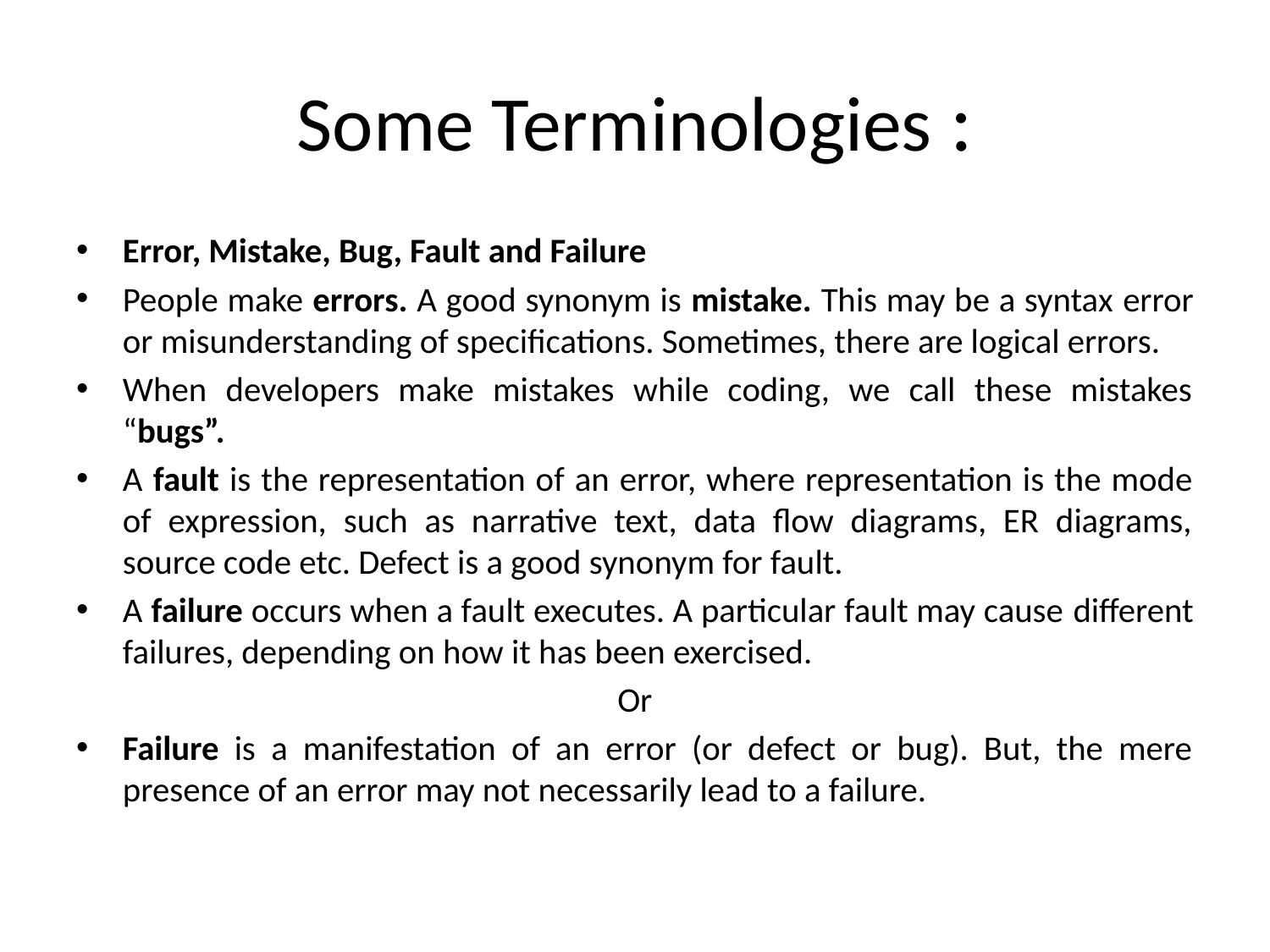

# Some Terminologies :
Error, Mistake, Bug, Fault and Failure
People make errors. A good synonym is mistake. This may be a syntax error or misunderstanding of specifications. Sometimes, there are logical errors.
When developers make mistakes while coding, we call these mistakes “bugs”.
A fault is the representation of an error, where representation is the mode of expression, such as narrative text, data flow diagrams, ER diagrams, source code etc. Defect is a good synonym for fault.
A failure occurs when a fault executes. A particular fault may cause different failures, depending on how it has been exercised.
Or
Failure is a manifestation of an error (or defect or bug). But, the mere presence of an error may not necessarily lead to a failure.